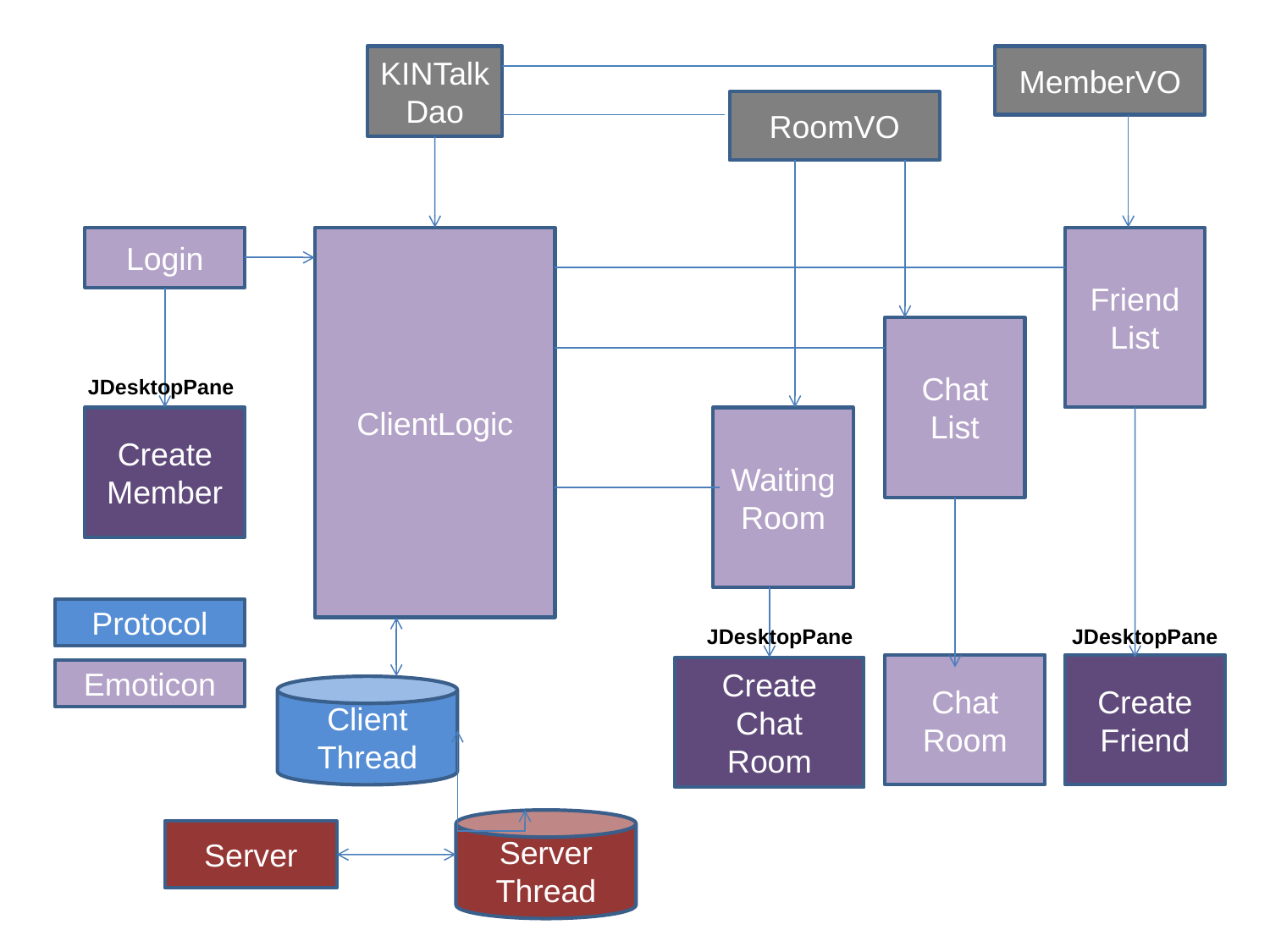

KINTalk
Dao
MemberVO
RoomVO
Login
ClientLogic
Friend
List
Chat
List
JDesktopPane
Create
Member
Waiting
Room
Protocol
JDesktopPane
JDesktopPane
Chat
Room
Create
Friend
Create
Chat
Room
Emoticon

Client
Thread

Server
Thread
Server